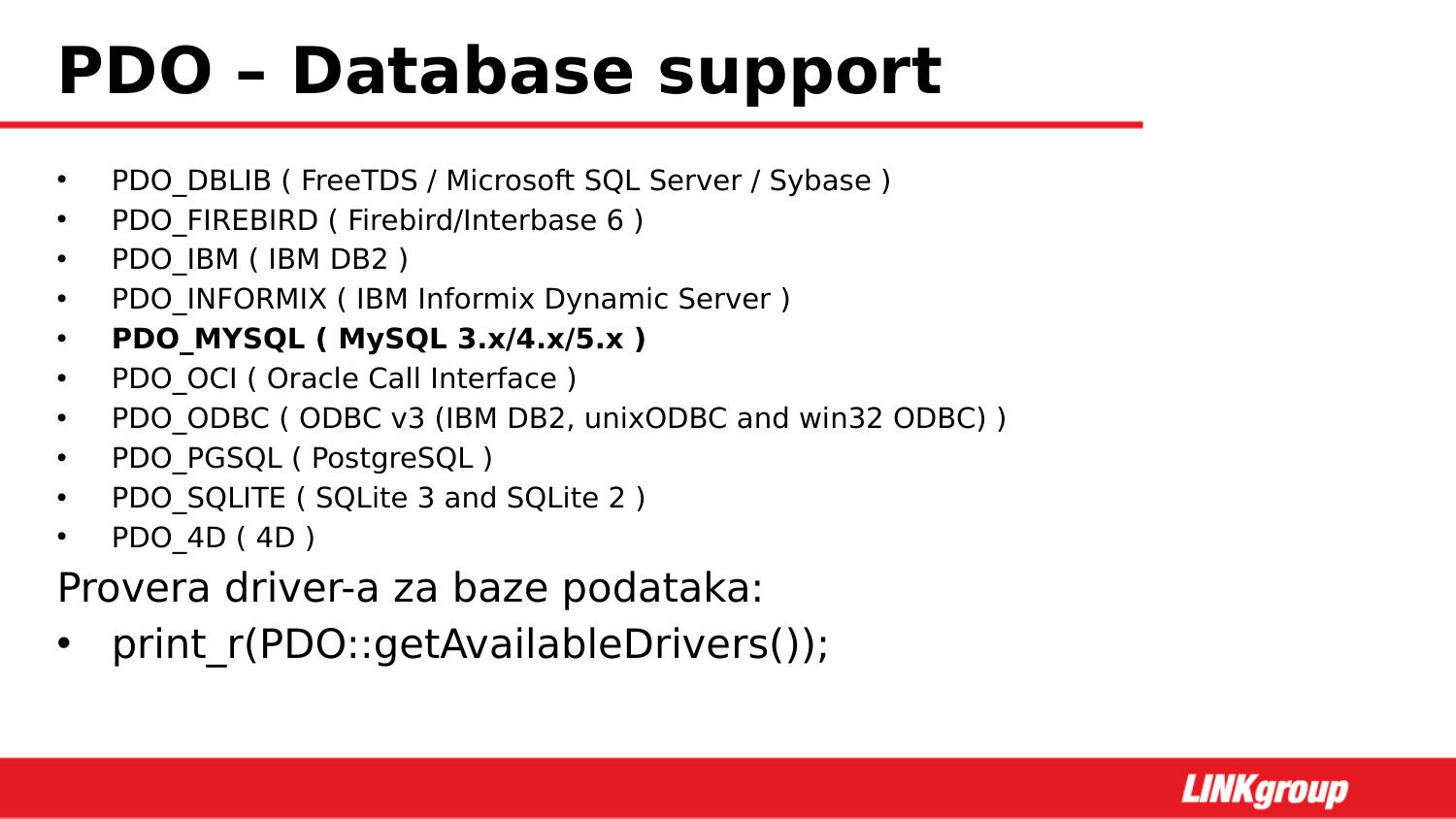

# PDO – Database support
PDO_DBLIB ( FreeTDS / Microsoft SQL Server / Sybase )
PDO_FIREBIRD ( Firebird/Interbase 6 )
PDO_IBM ( IBM DB2 )
PDO_INFORMIX ( IBM Informix Dynamic Server )
PDO_MYSQL ( MySQL 3.x/4.x/5.x )
PDO_OCI ( Oracle Call Interface )
PDO_ODBC ( ODBC v3 (IBM DB2, unixODBC and win32 ODBC) )
PDO_PGSQL ( PostgreSQL )
PDO_SQLITE ( SQLite 3 and SQLite 2 )
PDO_4D ( 4D )
Provera driver-a za baze podataka:
print_r(PDO::getAvailableDrivers());